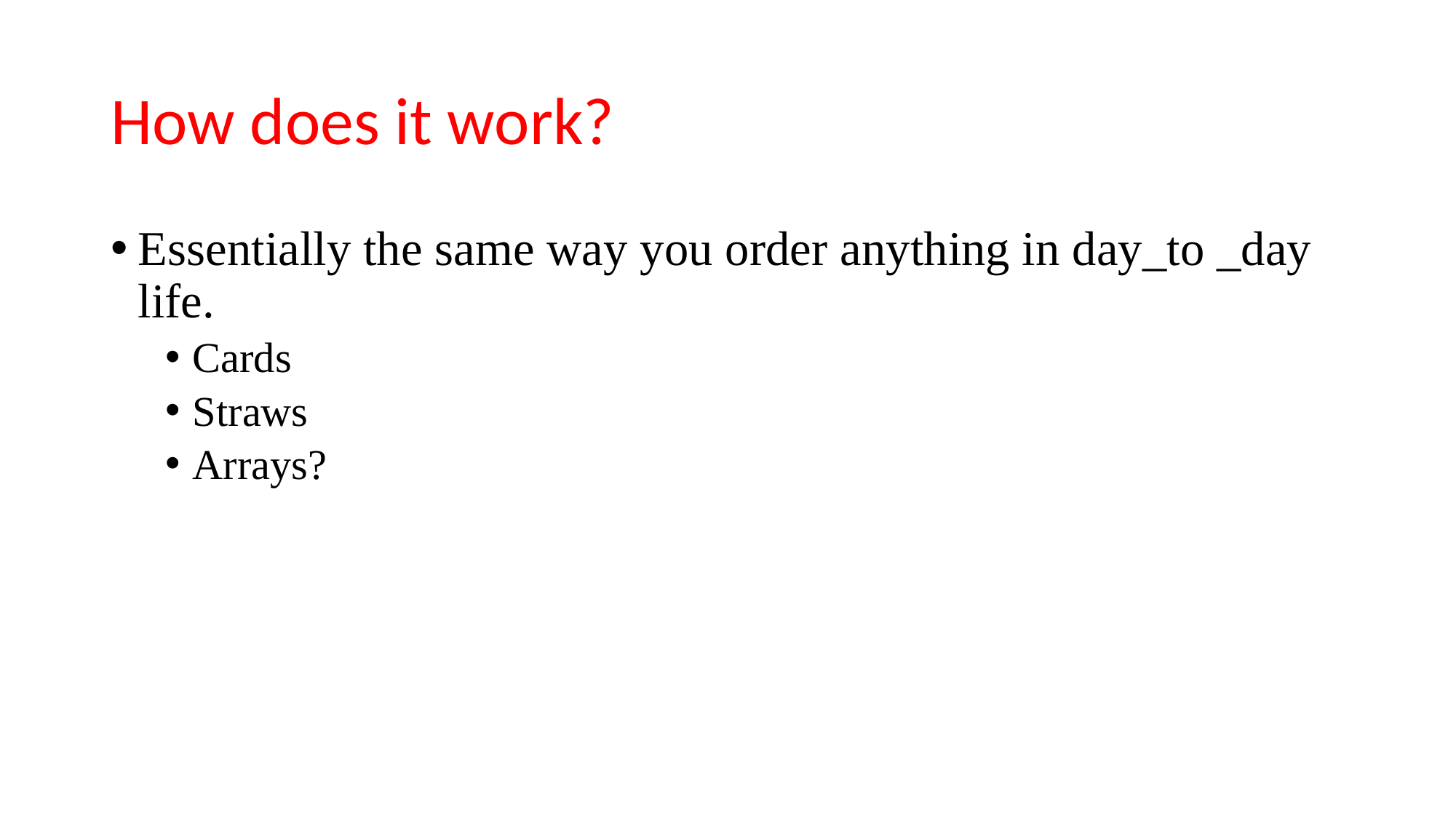

# How does it work?
Essentially the same way you order anything in day_to _day life.
Cards
Straws
Arrays?